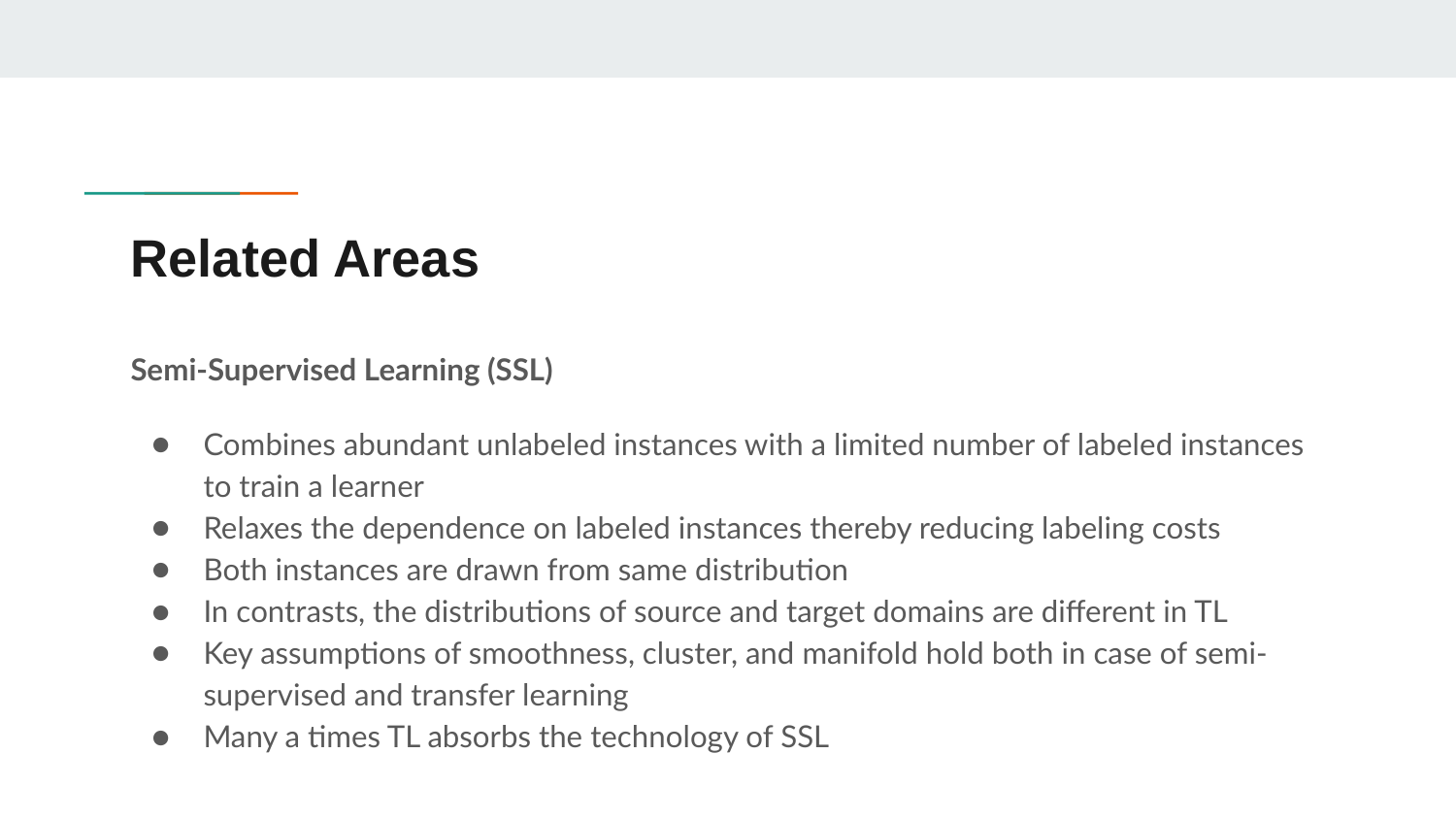

# Related Areas
Semi-Supervised Learning (SSL)
Combines abundant unlabeled instances with a limited number of labeled instances to train a learner
Relaxes the dependence on labeled instances thereby reducing labeling costs
Both instances are drawn from same distribution
In contrasts, the distributions of source and target domains are different in TL
Key assumptions of smoothness, cluster, and manifold hold both in case of semi-supervised and transfer learning
Many a times TL absorbs the technology of SSL